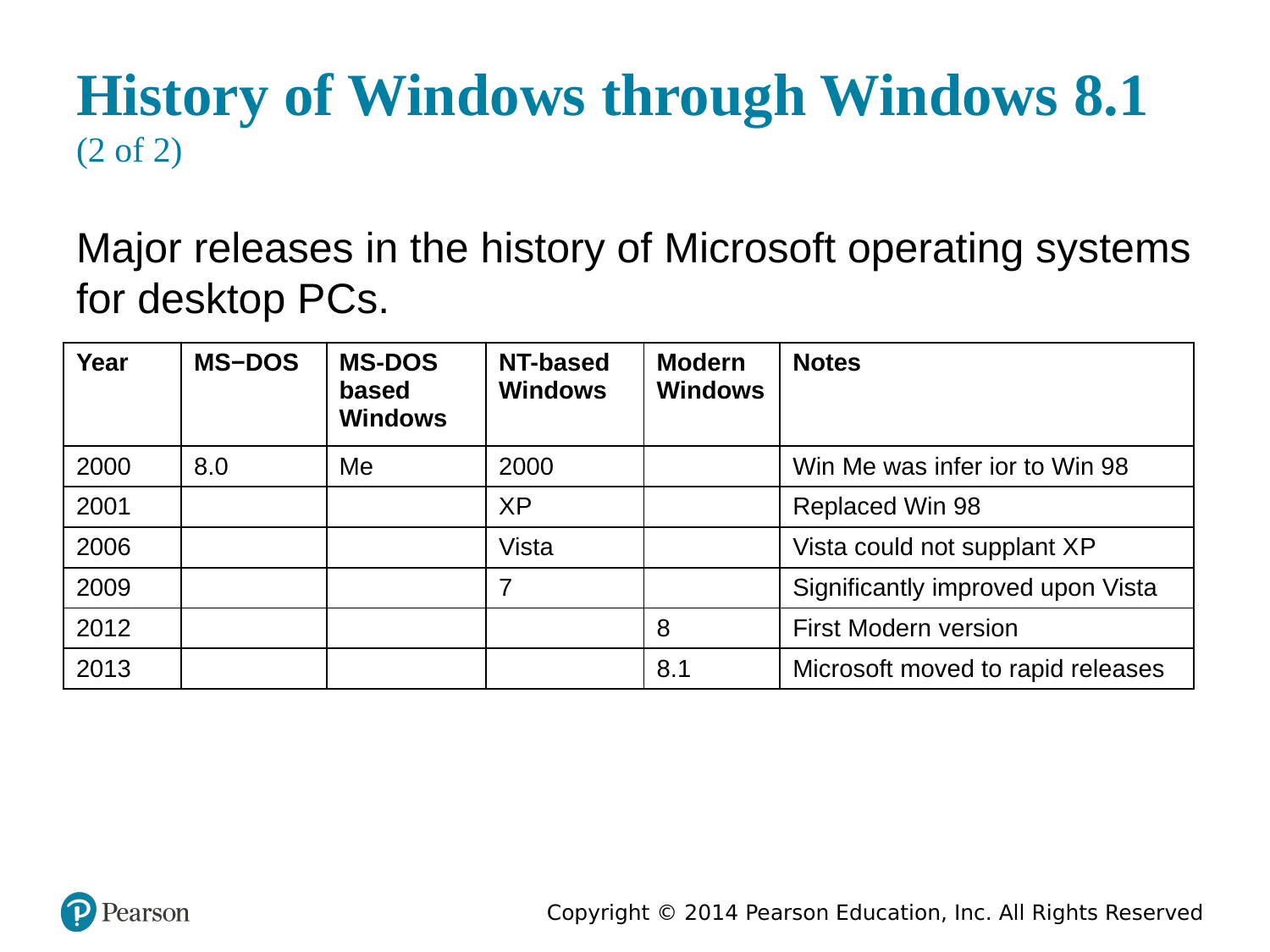

# History of Windows through Windows 8.1 (2 of 2)
Major releases in the history of Microsoft operating systems for desktop P Cs.
| Year | MS−DOS | MS-DOS based Windows | NT-based Windows | Modern Windows | Notes |
| --- | --- | --- | --- | --- | --- |
| 2000 | 8.0 | Me | 2000 | Blank | Win Me was infer ior to Win 98 |
| 2001 | Blank | Blank | X P | Blank | Replaced Win 98 |
| 2006 | Blank | Blank | Vista | Blank | Vista could not supplant X P |
| 2009 | Blank | Blank | 7 | Blank | Significantly improved upon Vista |
| 2012 | Blank | Blank | Blank | 8 | First Modern version |
| 2013 | Blank | Blank | Blank | 8.1 | Microsoft moved to rapid releases |